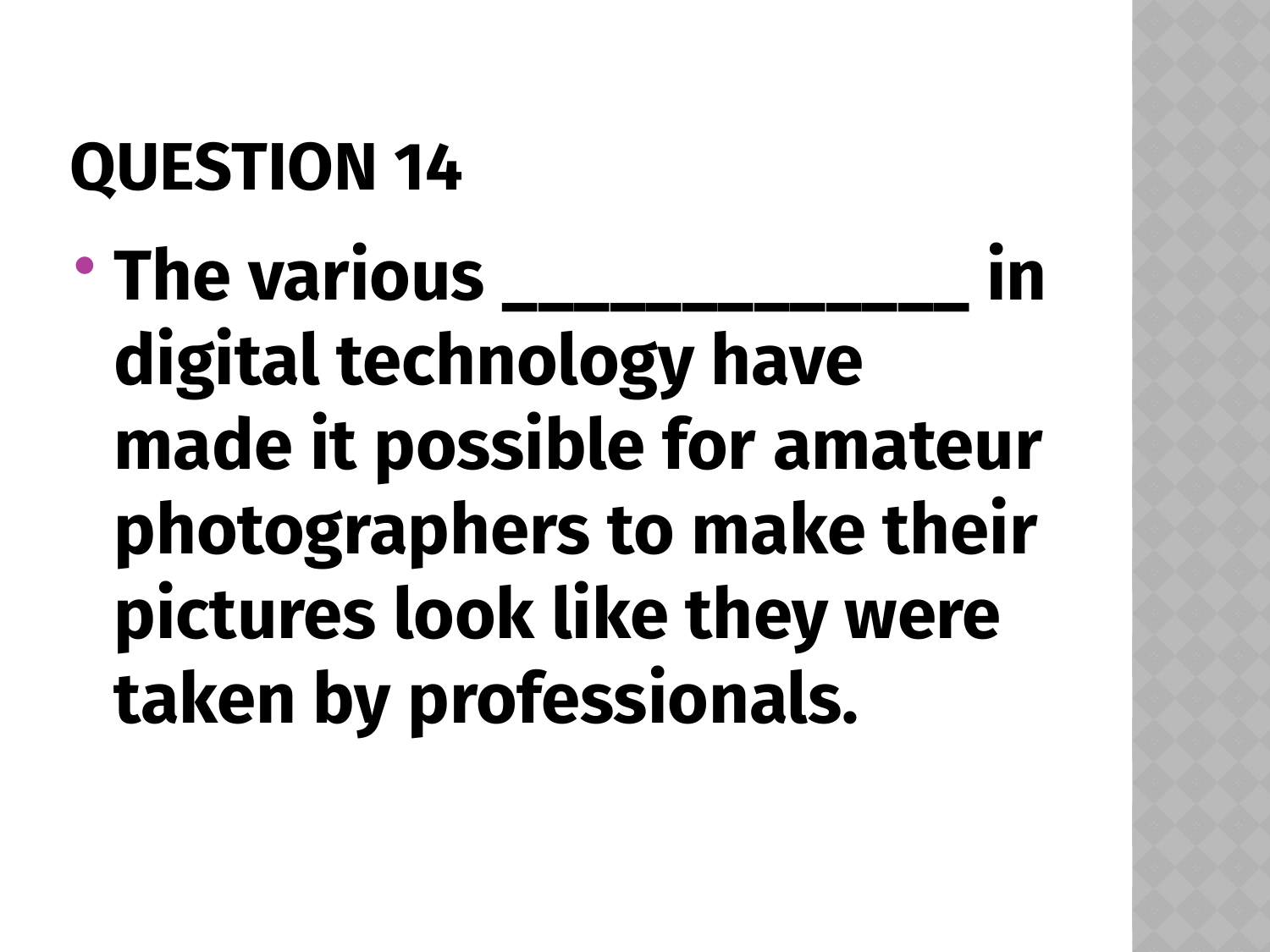

# Question 14
The various _____________ in digital technology have made it possible for amateur photographers to make their pictures look like they were taken by professionals.